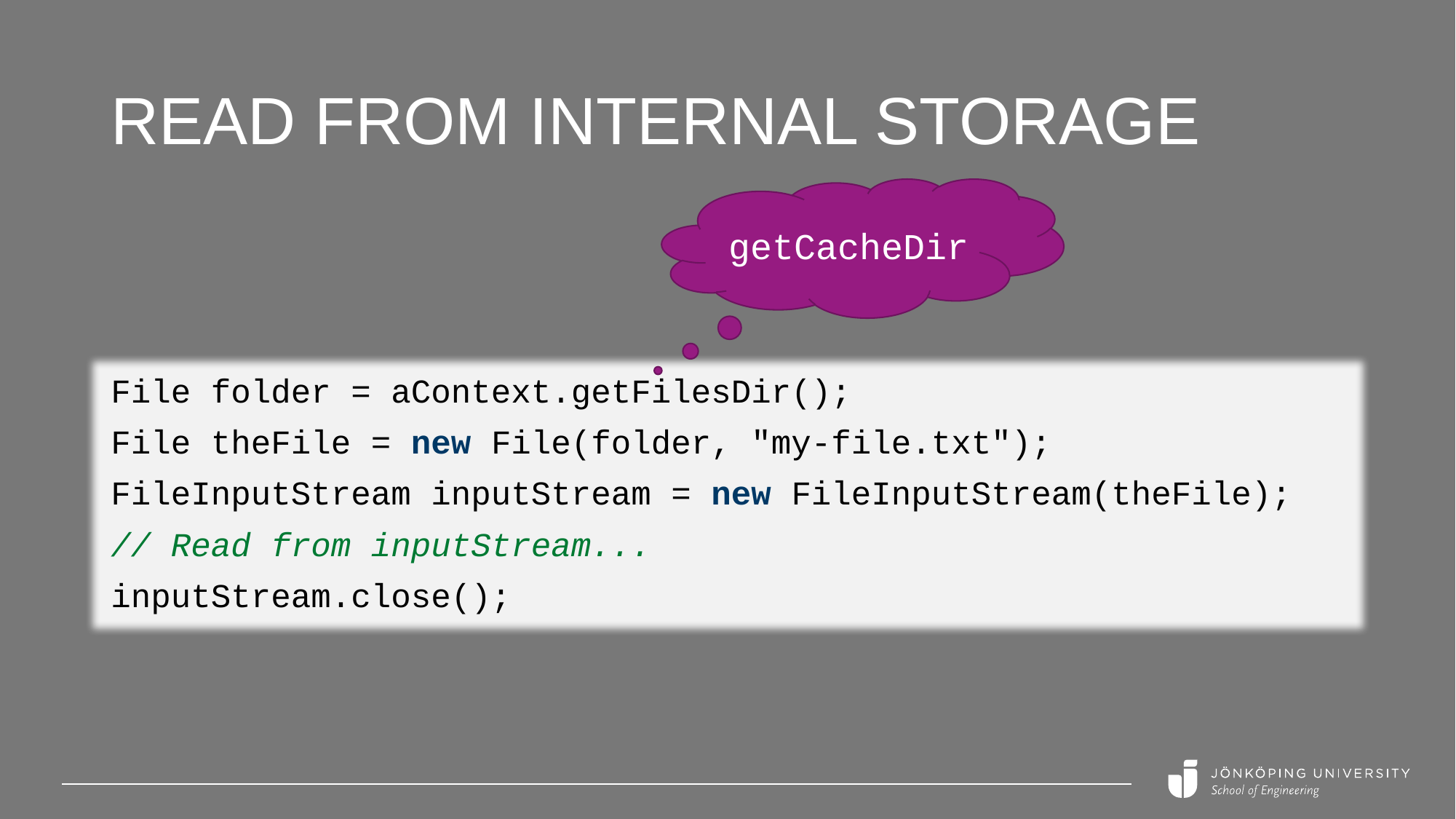

# Read from internal storage
getCacheDir
File folder = aContext.getFilesDir();
File theFile = new File(folder, "my-file.txt");
FileInputStream inputStream = new FileInputStream(theFile);
// Read from inputStream...
inputStream.close();